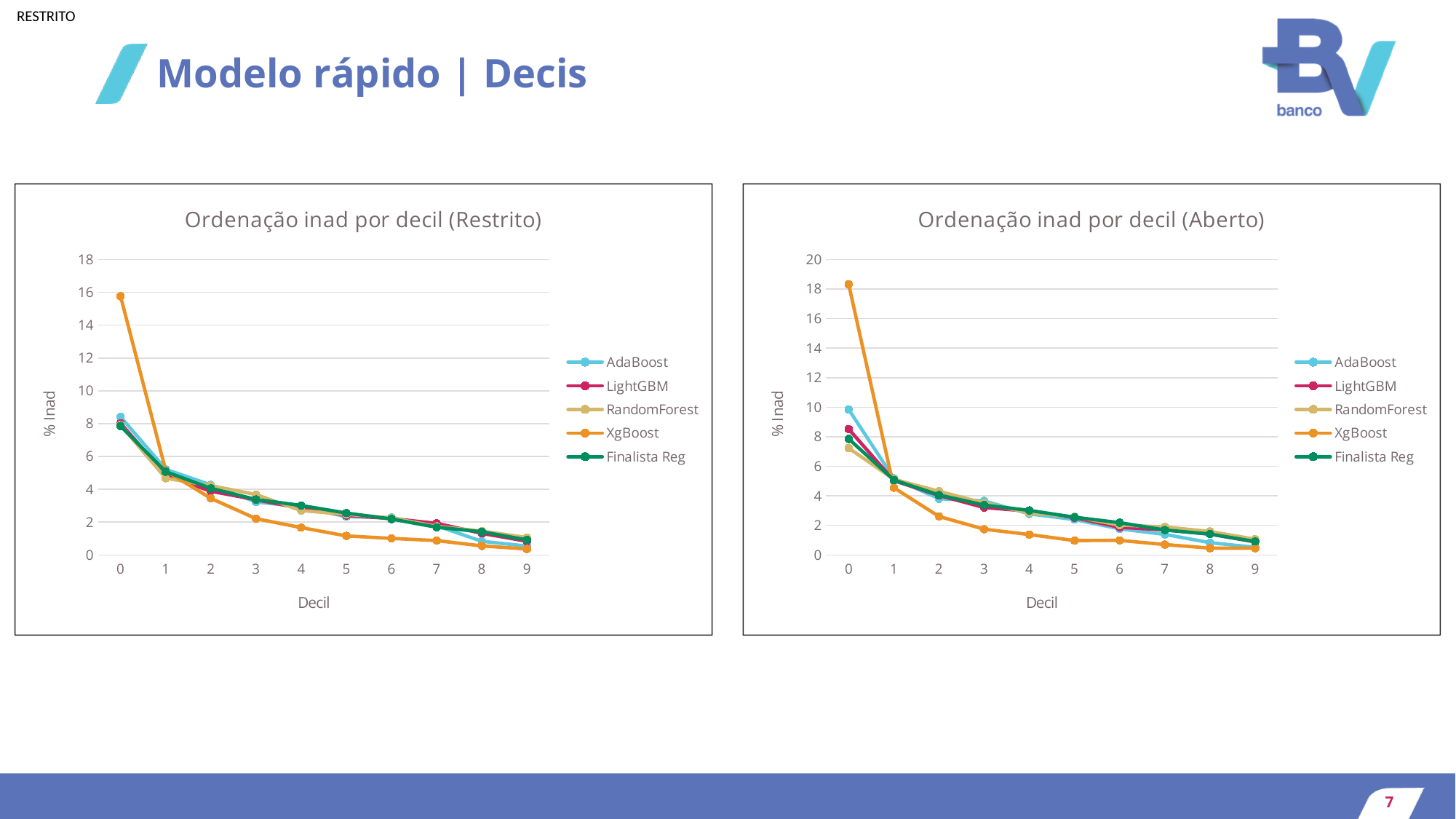

# Modelo rápido | Decis

### Chart: Ordenação inad por decil (Restrito)

| Category | AdaBoost | LightGBM | RandomForest | XgBoost | Finalista Reg |
|---|---|---|---|---|---|
| 0 | 8.414767 | 8.023483 | 7.91776 | 15.758968 | 7.856206 |
| 1 | 5.216243 | 4.863884 | 4.67024 | 5.129607 | 5.06993 |
| 2 | 4.267161 | 3.878762 | 4.221809 | 3.445259 | 4.056573 |
| 3 | 3.221918 | 3.364988 | 3.674541 | 2.20934 | 3.375942 |
| 4 | 2.944718 | 2.8348 | 2.70152 | 1.662292 | 3.012708 |
| 5 | 2.329142 | 2.404058 | 2.471836 | 1.159357 | 2.549234 |
| 6 | 2.271739 | 2.214503 | 2.25309 | 1.006234 | 2.186031 |
| 7 | 1.772932 | 1.92497 | 1.739035 | 0.874986 | 1.68398 |
| 8 | 0.831237 | 1.314075 | 1.446753 | 0.546866 | 1.410607 |
| 9 | 0.536046 | 0.832501 | 1.055641 | 0.360892 | 0.90929 |

### Chart: Ordenação inad por decil (Aberto)

| Category | AdaBoost | LightGBM | RandomForest | XgBoost | Finalista Reg |
|---|---|---|---|---|---|
| 0 | 9.84252 | 8.519248 | 7.228784 | 18.318023 | 7.856206 |
| 1 | 5.184294 | 5.030621 | 5.11867 | 4.549929 | 5.06993 |
| 2 | 3.805358 | 4.024497 | 4.309308 | 2.603084 | 4.056573 |
| 3 | 3.652668 | 3.206107 | 3.510883 | 1.739035 | 3.375942 |
| 4 | 2.77626 | 2.961995 | 2.843395 | 1.377953 | 3.012708 |
| 5 | 2.397373 | 2.521008 | 2.58121 | 0.973422 | 2.549234 |
| 6 | 1.760717 | 1.871385 | 2.023406 | 0.98436 | 2.186031 |
| 7 | 1.389193 | 1.689989 | 1.892158 | 0.699989 | 1.68398 |
| 8 | 0.831237 | 1.408916 | 1.585219 | 0.459368 | 1.410607 |
| 9 | 0.513998 | 0.88349 | 1.061269 | 0.448381 | 0.90929 |
7